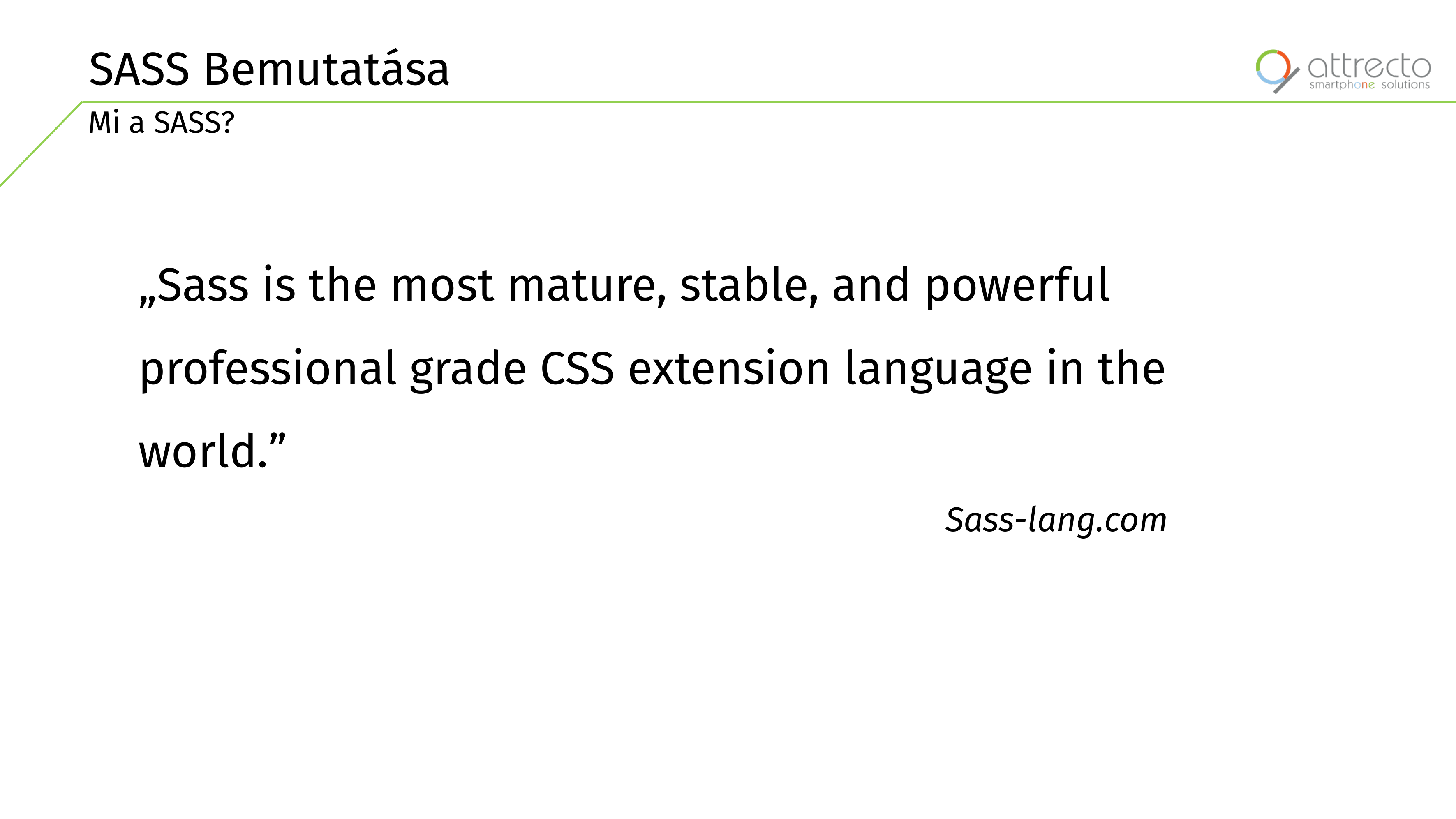

SASS Bemutatása
Mi a SASS?

„Sass is the most mature, stable, and powerful professional grade CSS extension language in the world.”
Sass-lang.com